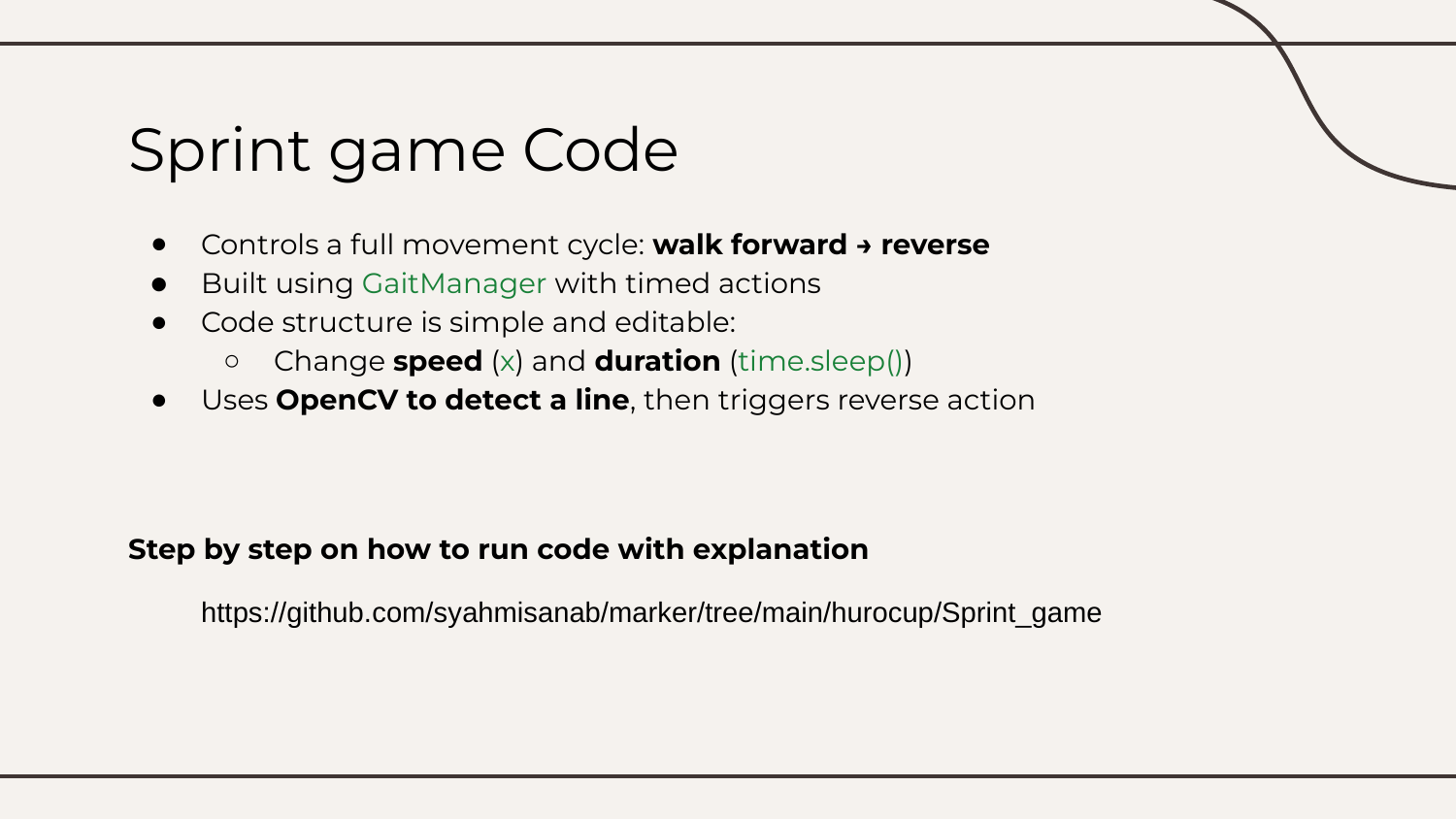

# Sprint game Code

Controls a full movement cycle: walk forward → reverse
Built using GaitManager with timed actions
Code structure is simple and editable:
Change speed (x) and duration (time.sleep())
Uses OpenCV to detect a line, then triggers reverse action

Step by step on how to run code with explanation
https://github.com/syahmisanab/marker/tree/main/hurocup/Sprint_game